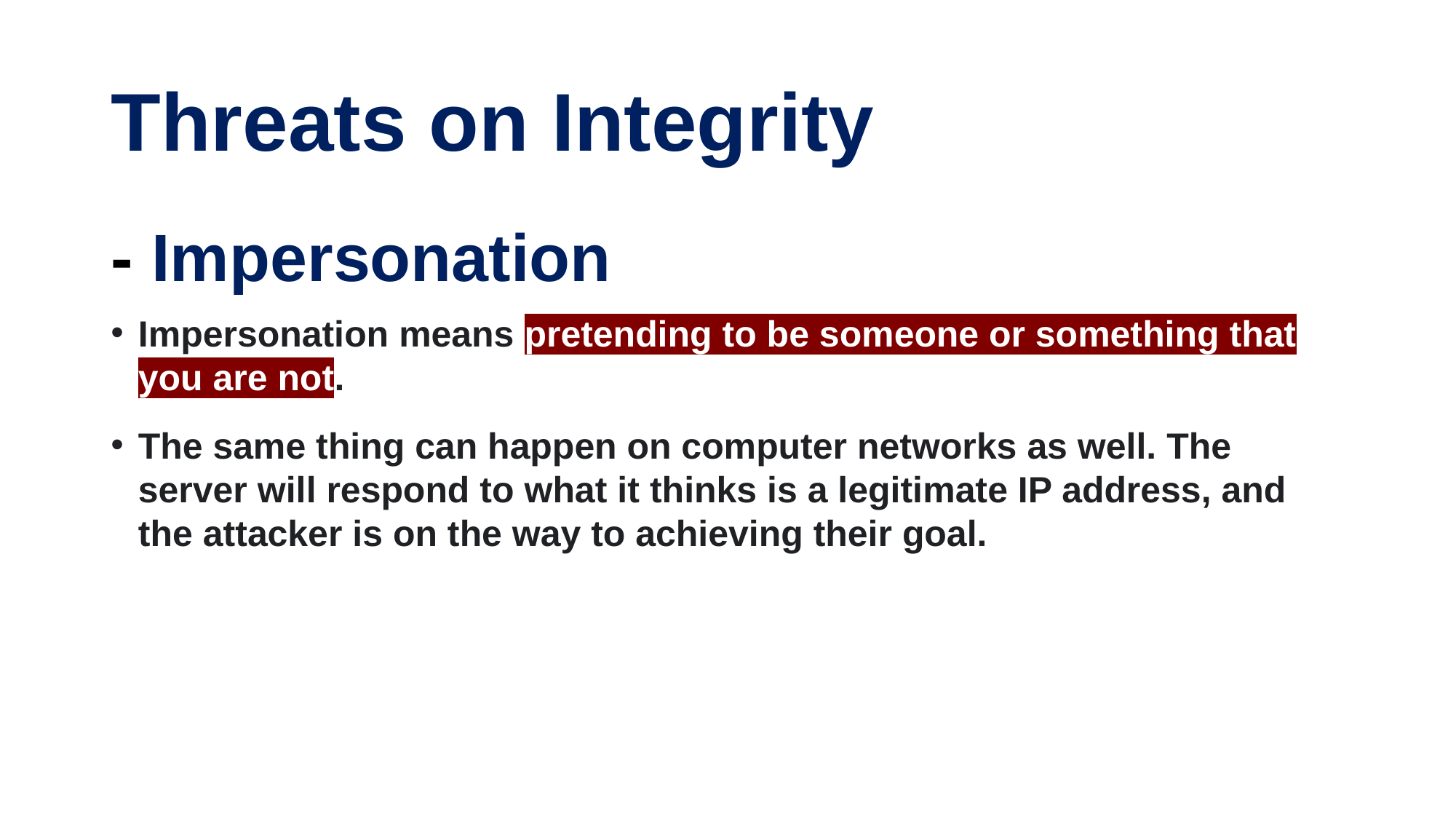

# Threats on Integrity
- Impersonation
Impersonation means pretending to be someone or something that you are not.
The same thing can happen on computer networks as well. The server will respond to what it thinks is a legitimate IP address, and the attacker is on the way to achieving their goal.